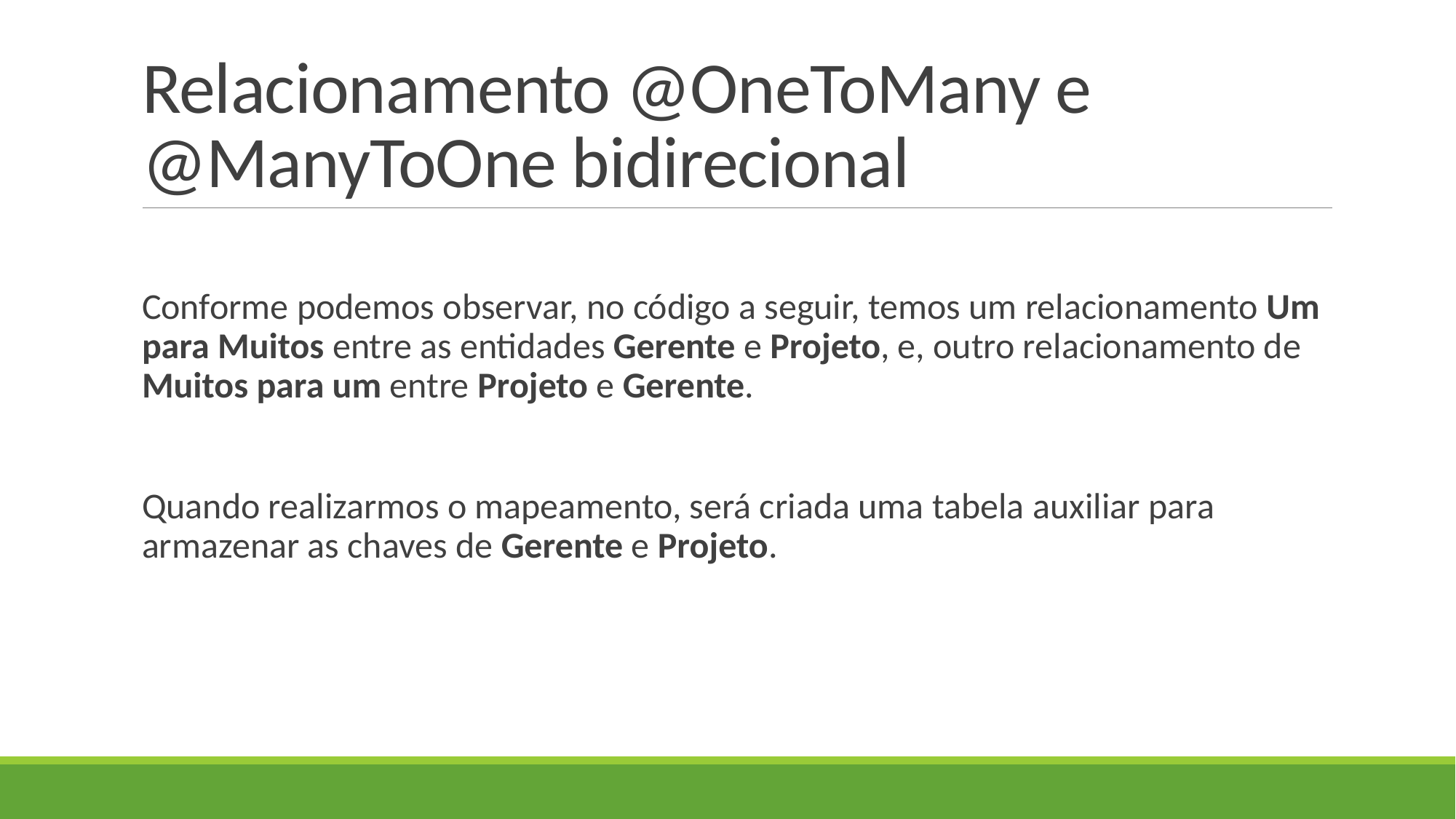

# Relacionamento @OneToMany e @ManyToOne bidirecional

Conforme podemos observar, no código a seguir, temos um relacionamento Um para Muitos entre as entidades Gerente e Projeto, e, outro relacionamento de Muitos para um entre Projeto e Gerente.

Quando realizarmos o mapeamento, será criada uma tabela auxiliar para armazenar as chaves de Gerente e Projeto.